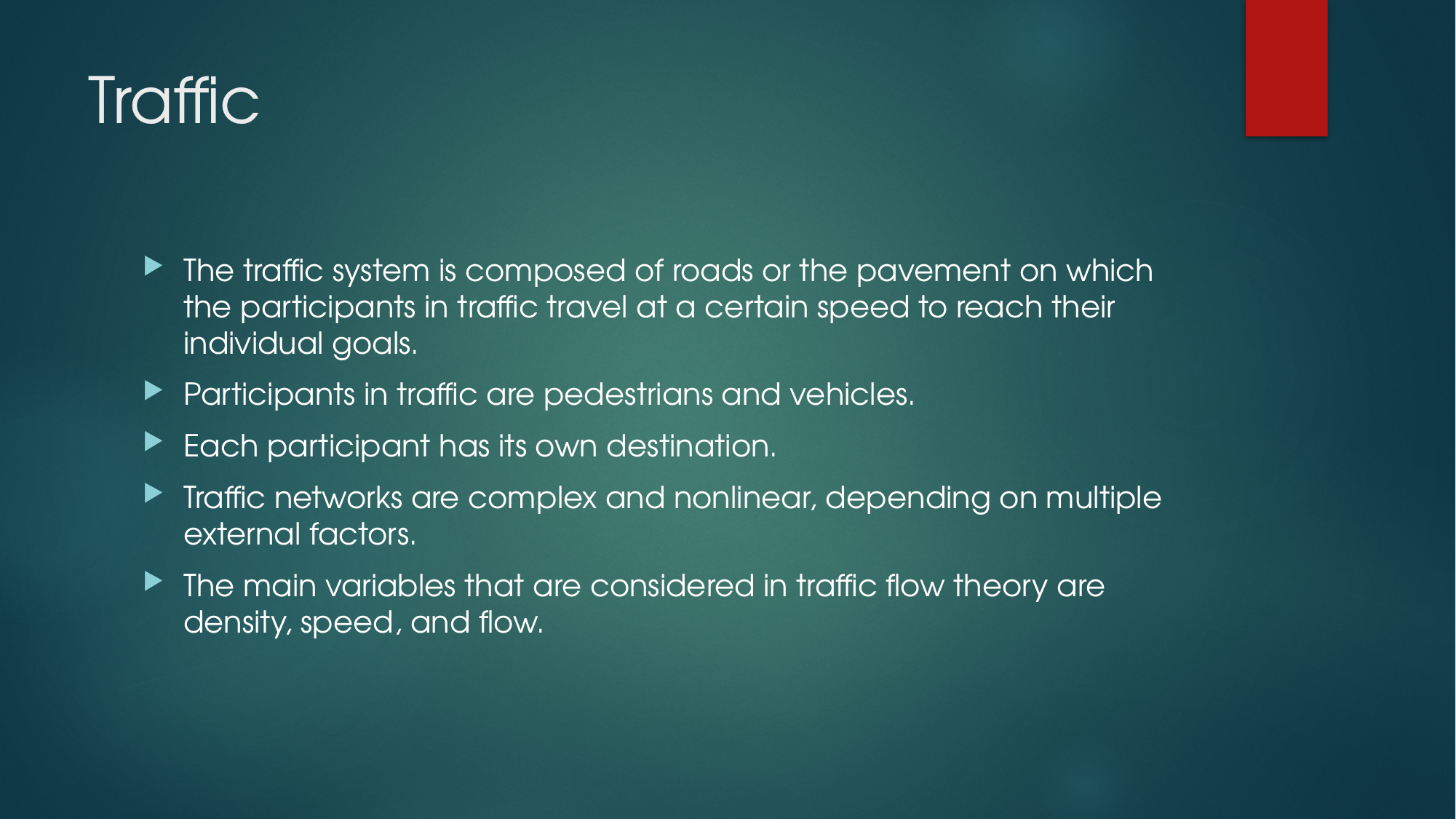

# Traffic
The traffic system is composed of roads or the pavement on which the participants in traffic travel at a certain speed to reach their individual goals.
Participants in traffic are pedestrians and vehicles.
Each participant has its own destination.
Traffic networks are complex and nonlinear, depending on multiple external factors.
The main variables that are considered in traffic flow theory are density, speed, and flow.